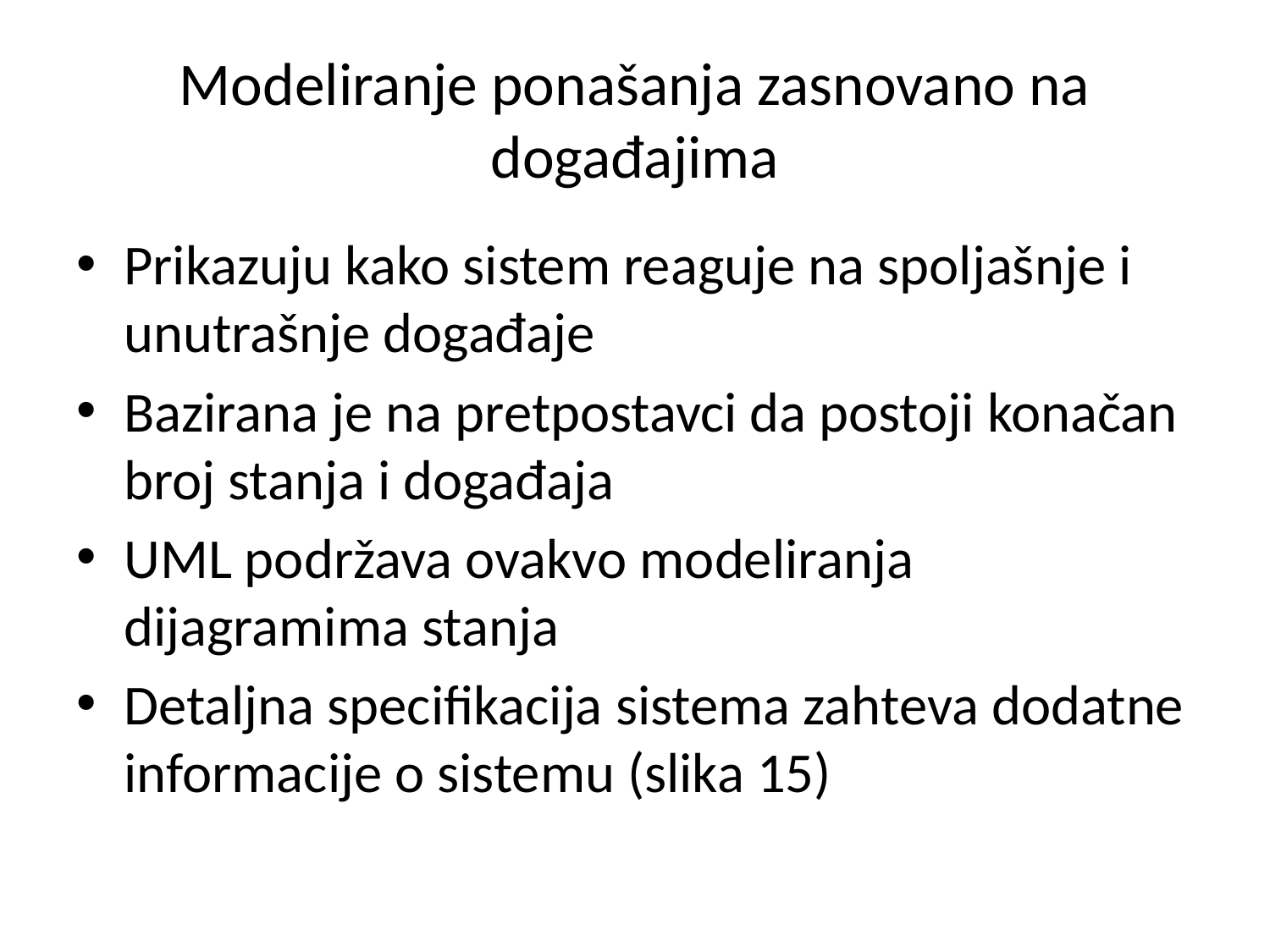

# Modeliranje ponašanja zasnovano na događajima
Prikazuju kako sistem reaguje na spoljašnje i unutrašnje događaje
Bazirana je na pretpostavci da postoji konačan broj stanja i događaja
UML podržava ovakvo modeliranja dijagramima stanja
Detaljna specifikacija sistema zahteva dodatne informacije o sistemu (slika 15)